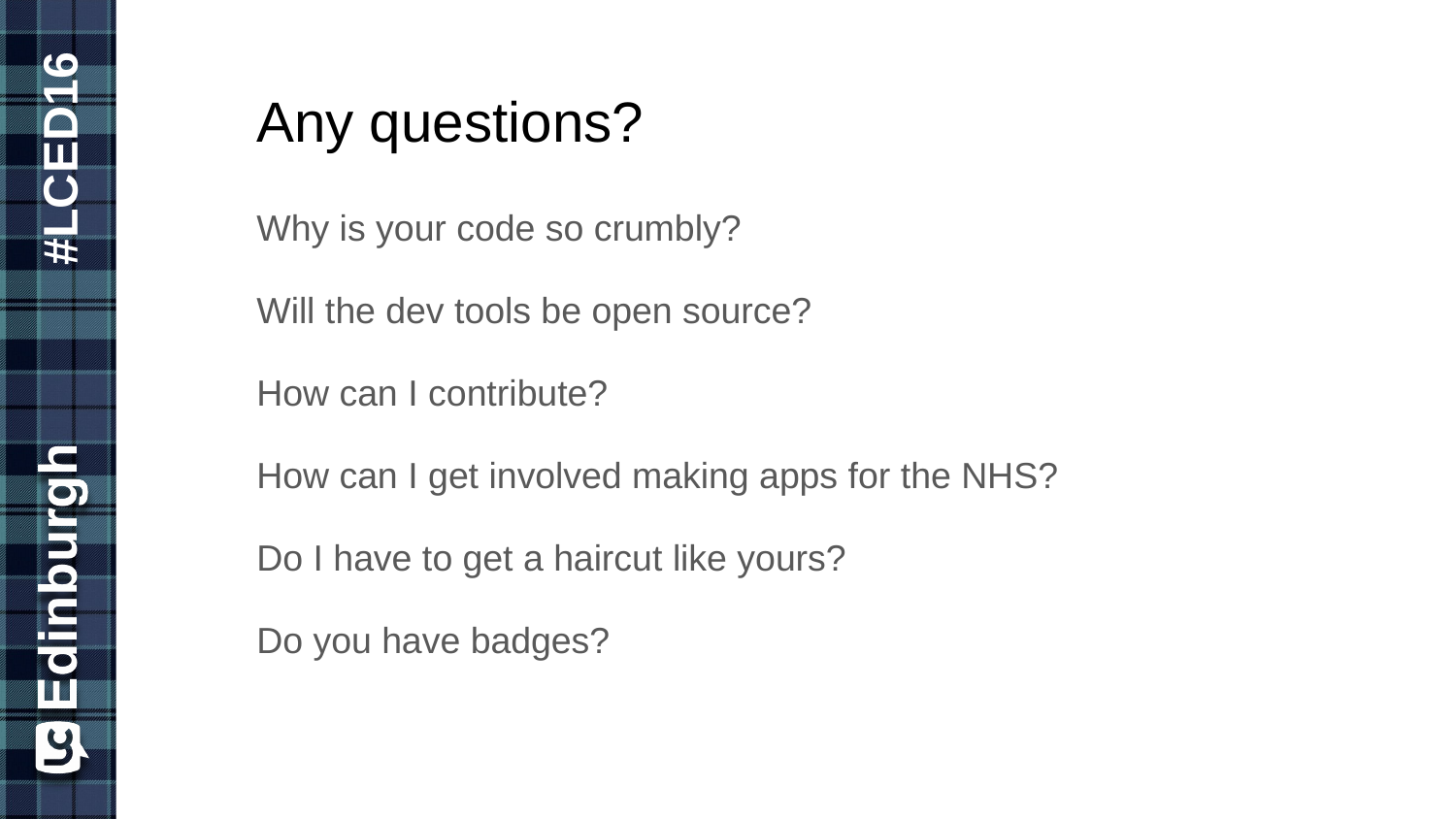

# Any questions?
Why is your code so crumbly?
Will the dev tools be open source?
How can I contribute?
How can I get involved making apps for the NHS?
Do I have to get a haircut like yours?
Do you have badges?